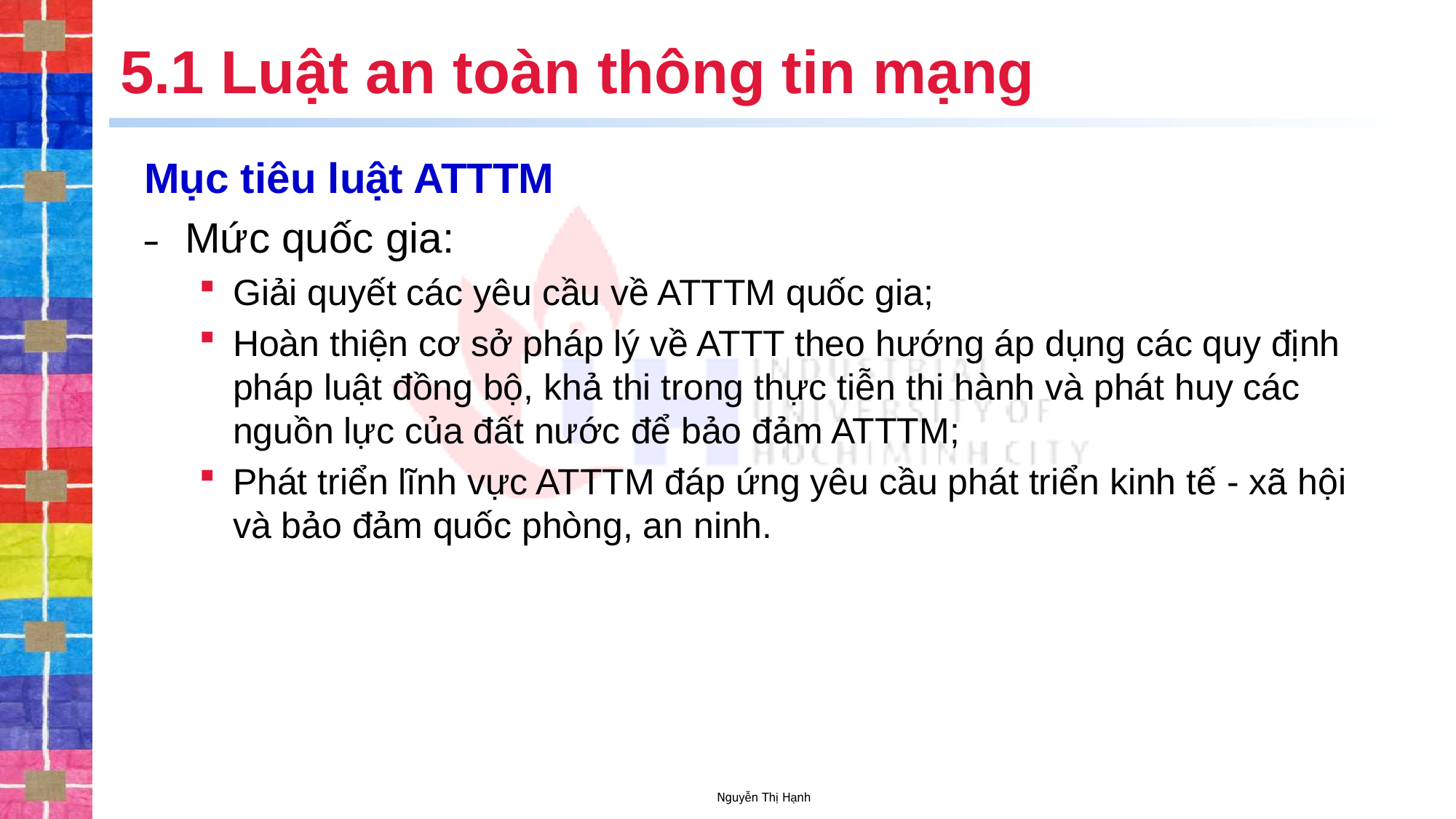

# 5.1 Luật an toàn thông tin mạng
Mục tiêu luật ATTTM
Mức quốc gia:
Giải quyết các yêu cầu về ATTTM quốc gia;
Hoàn thiện cơ sở pháp lý về ATTT theo hướng áp dụng các quy định pháp luật đồng bộ, khả thi trong thực tiễn thi hành và phát huy các nguồn lực của đất nước để bảo đảm ATTTM;
Phát triển lĩnh vực ATTTM đáp ứng yêu cầu phát triển kinh tế - xã hội và bảo đảm quốc phòng, an ninh.

Nguyễn Thị Hạnh